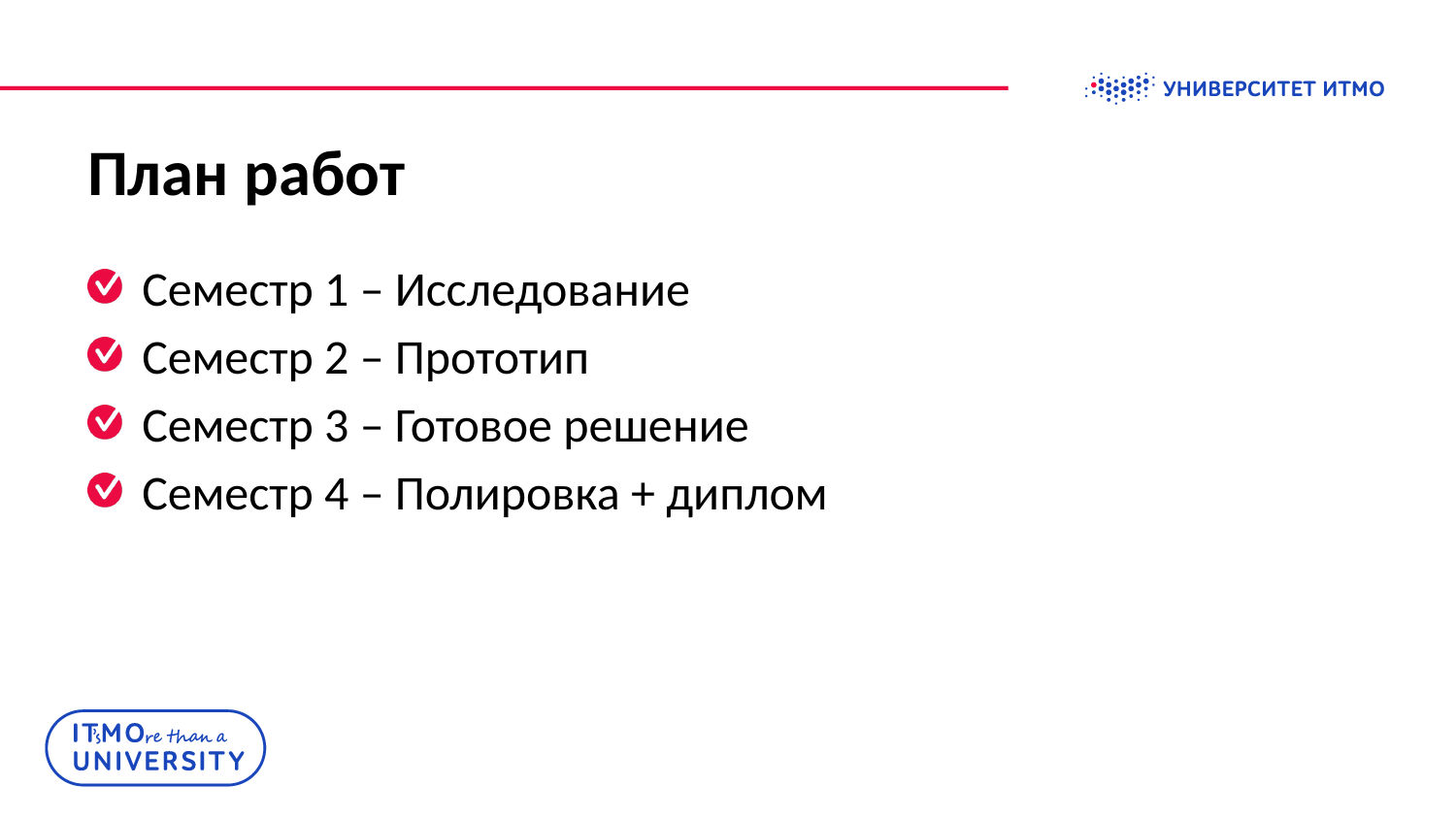

# План работ
Семестр 1 – Исследование
Семестр 2 – Прототип
Семестр 3 – Готовое решение
Семестр 4 – Полировка + диплом